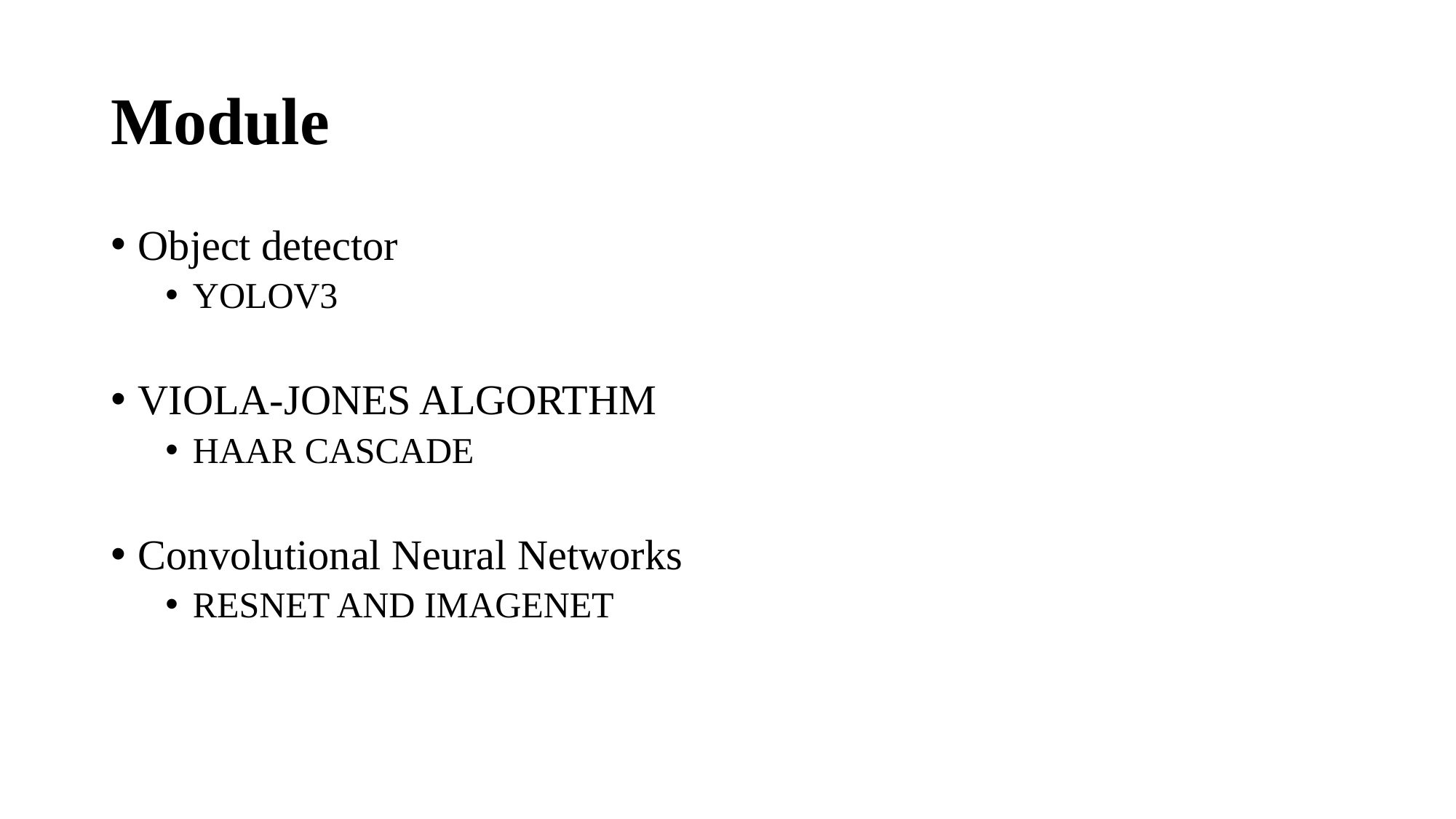

# Module
Object detector
YOLOV3

VIOLA-JONES ALGORTHM
HAAR CASCADE

Convolutional Neural Networks
RESNET AND IMAGENET